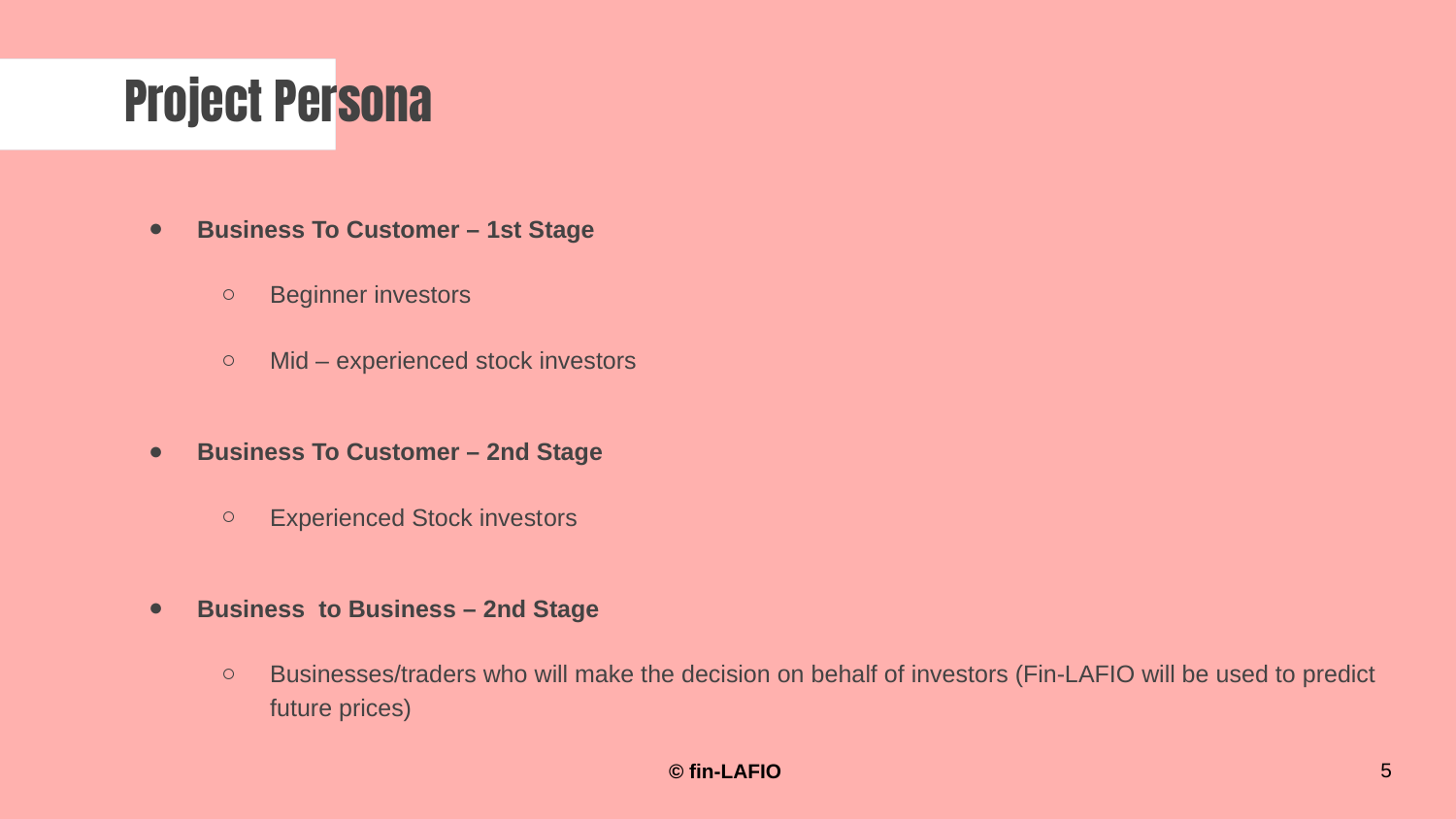

# Project Persona
Business To Customer – 1st Stage
Beginner investors
Mid – experienced stock investors

Business To Customer – 2nd Stage
Experienced Stock investors

Business  to Business – 2nd Stage
Businesses/traders who will make the decision on behalf of investors (Fin-LAFIO will be used to predict future prices)

5